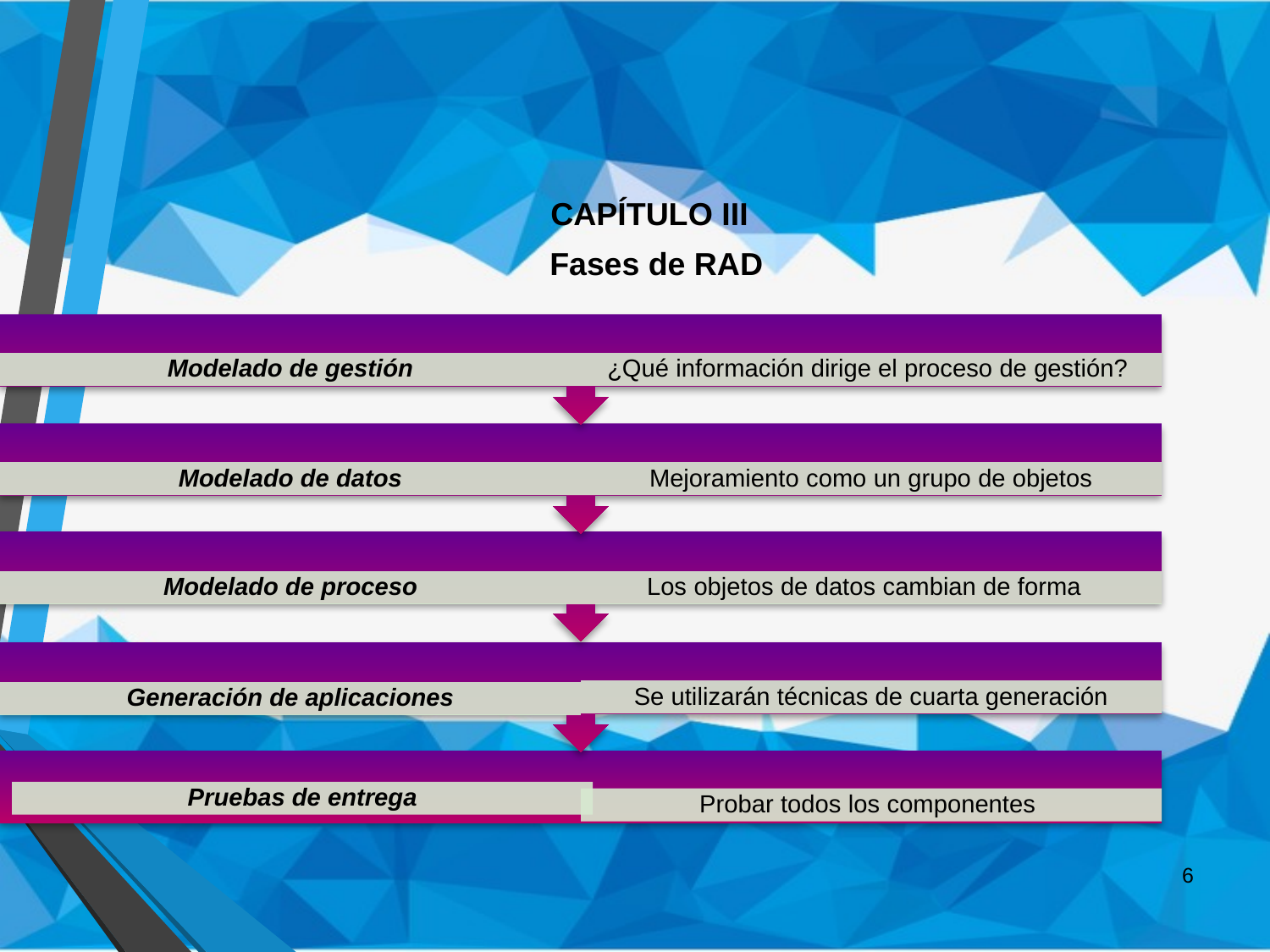

CAPÍTULO III
Fases de RAD

Pruebas de entrega
Probar todos los componentes

Generación de aplicaciones
Se utilizarán técnicas de cuarta generación

Modelado de proceso
Los objetos de datos cambian de forma

Modelado de datos
Mejoramiento como un grupo de objetos

Modelado de gestión
¿Qué información dirige el proceso de gestión?
6